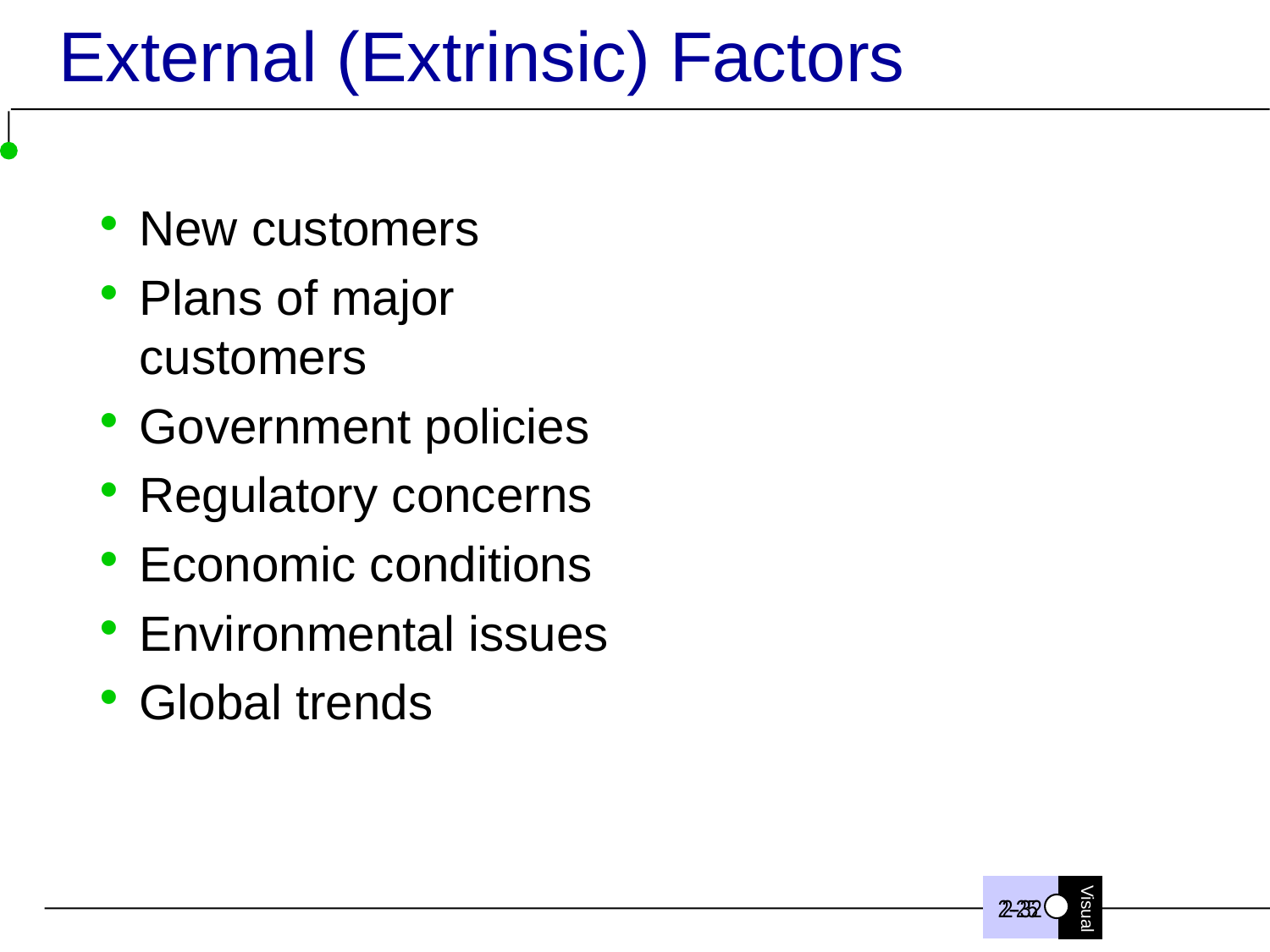

# External (Extrinsic) Factors
New customers
Plans of major customers
Government policies
Regulatory concerns
Economic conditions
Environmental issues
Global trends
2-25
2-32